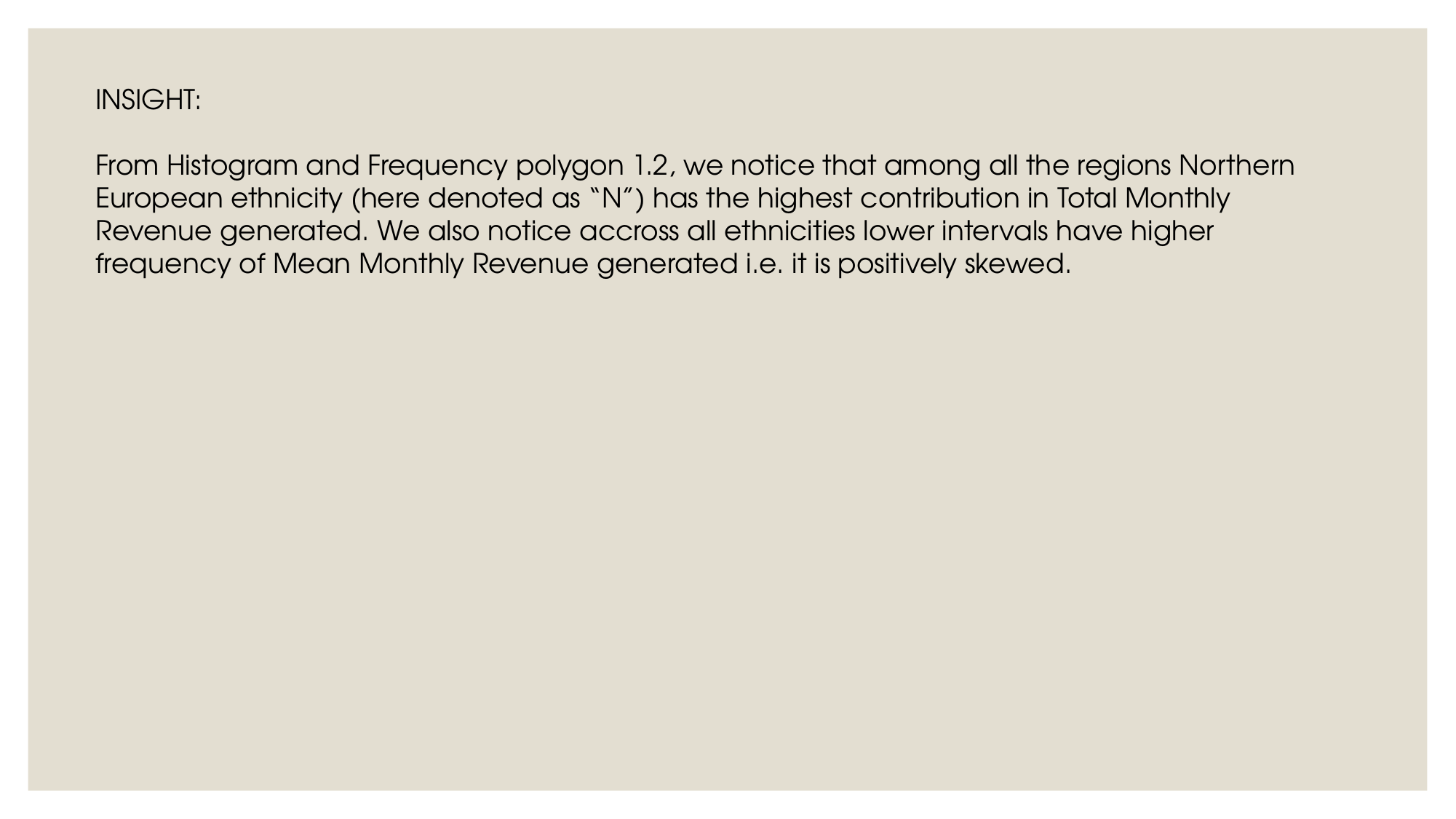

INSIGHT:

From Histogram and Frequency polygon 1.2, we notice that among all the regions Northern European ethnicity (here denoted as “N”) has the highest contribution in Total Monthly Revenue generated. We also notice accross all ethnicities lower intervals have higher frequency of Mean Monthly Revenue generated i.e. it is positively skewed.